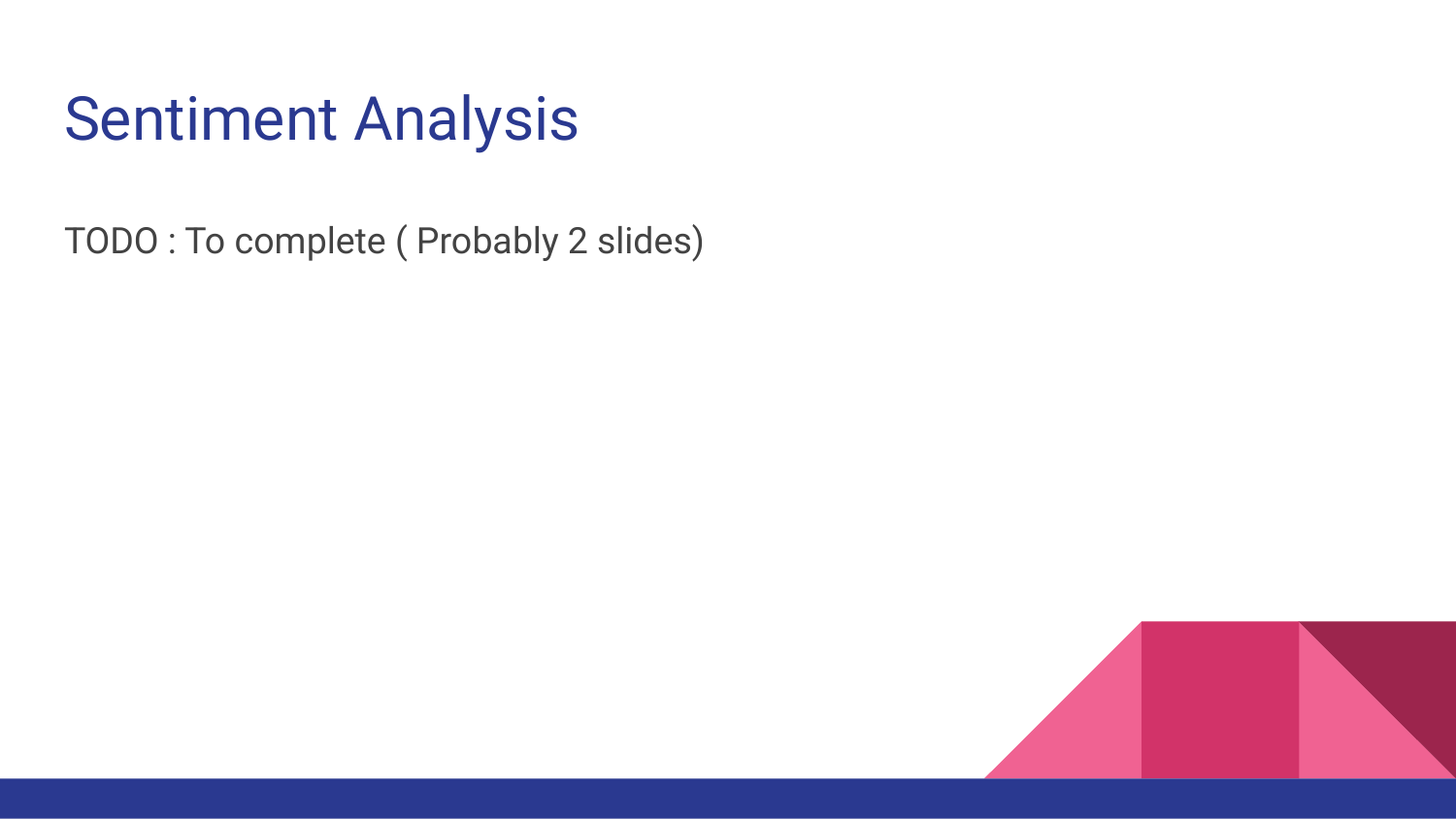

# Sentiment Analysis
TODO : To complete ( Probably 2 slides)